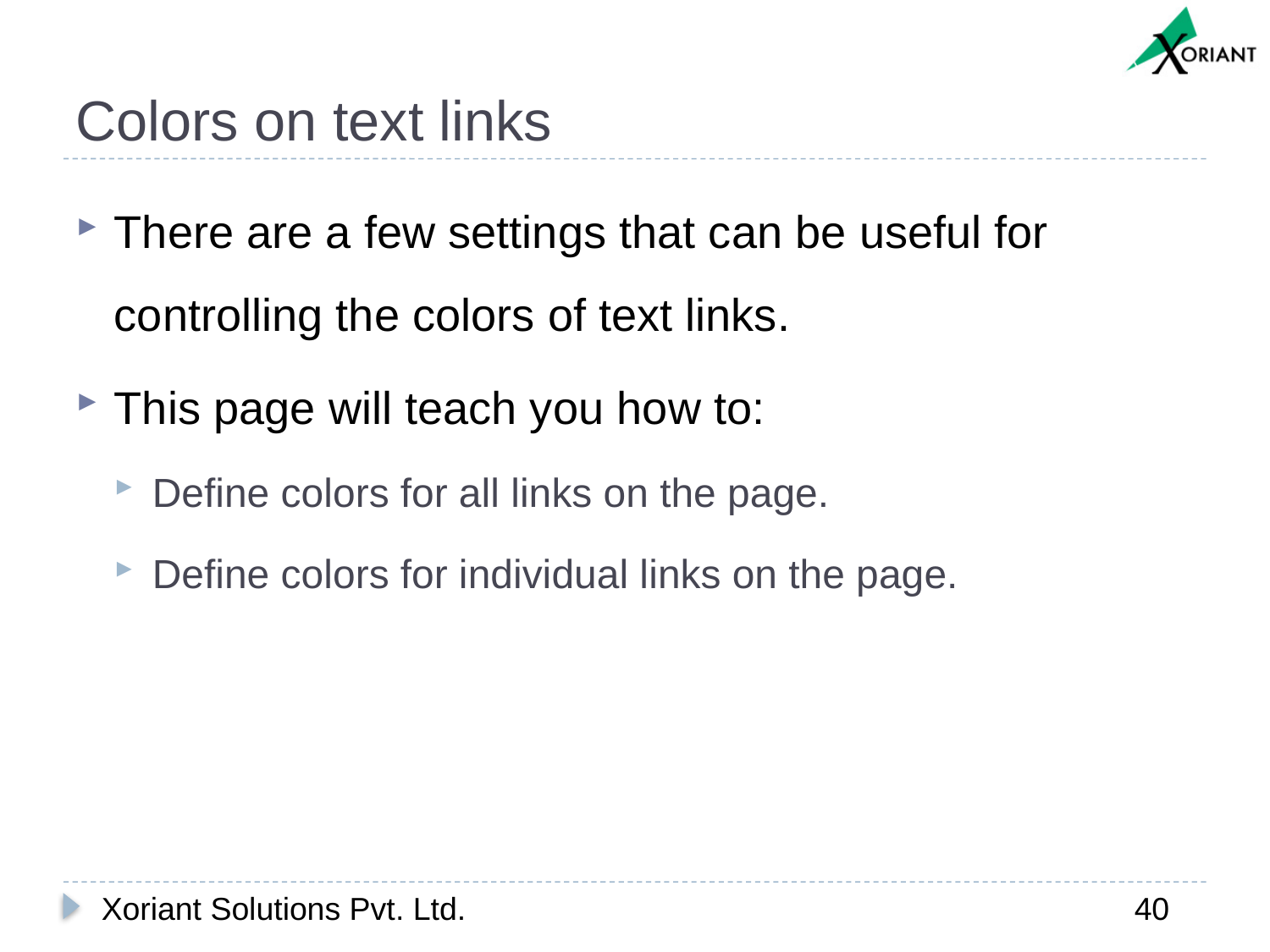

# Colors on text links
There are a few settings that can be useful for controlling the colors of text links.
This page will teach you how to:
Define colors for all links on the page.
Define colors for individual links on the page.
Xoriant Solutions Pvt. Ltd.
40